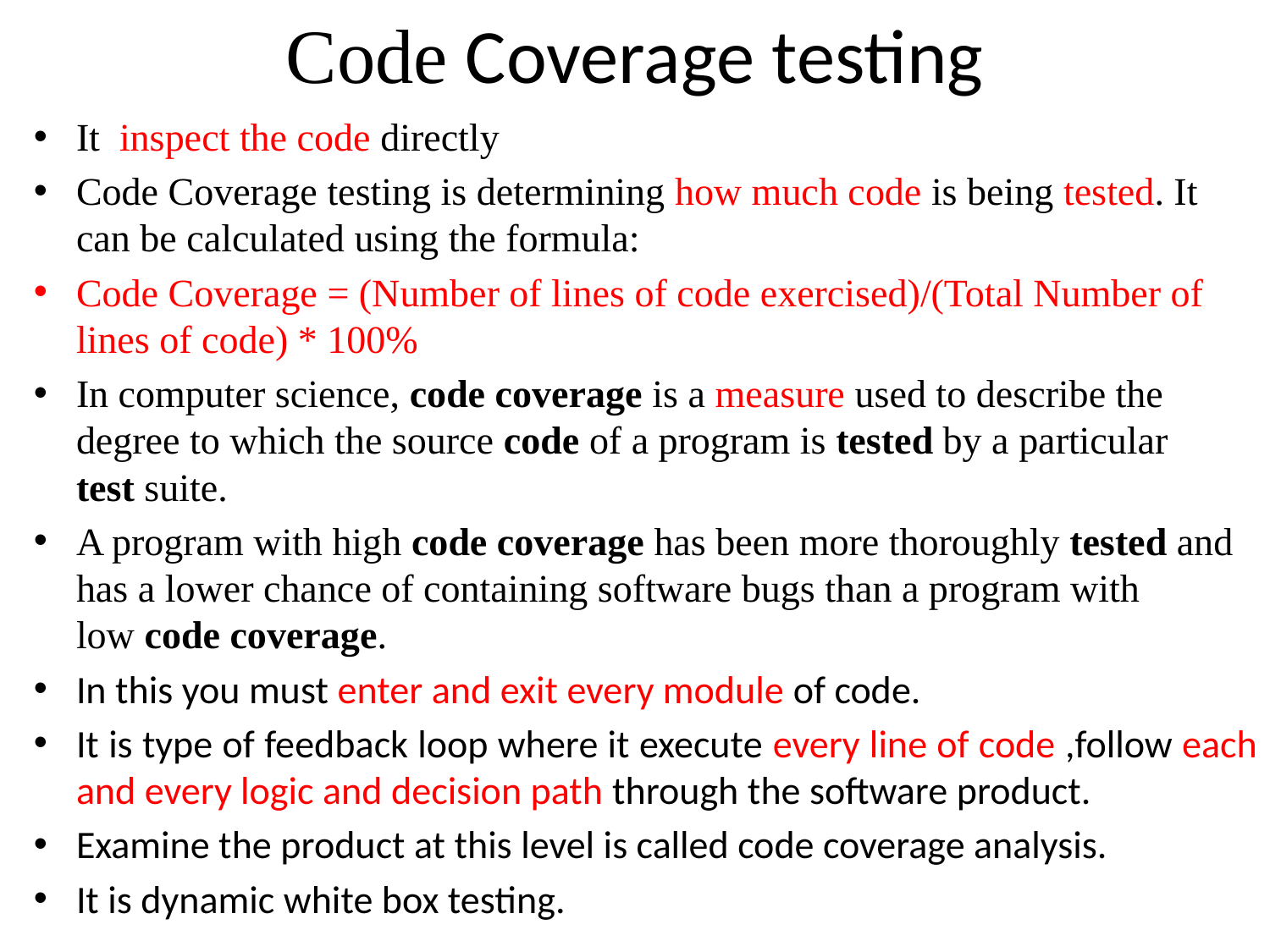

# Code Coverage testing
It  inspect the code directly
Code Coverage testing is determining how much code is being tested. It can be calculated using the formula:
Code Coverage = (Number of lines of code exercised)/(Total Number of lines of code) * 100%
In computer science, code coverage is a measure used to describe the degree to which the source code of a program is tested by a particular test suite.
A program with high code coverage has been more thoroughly tested and has a lower chance of containing software bugs than a program with low code coverage.
In this you must enter and exit every module of code.
It is type of feedback loop where it execute every line of code ,follow each and every logic and decision path through the software product.
Examine the product at this level is called code coverage analysis.
It is dynamic white box testing.